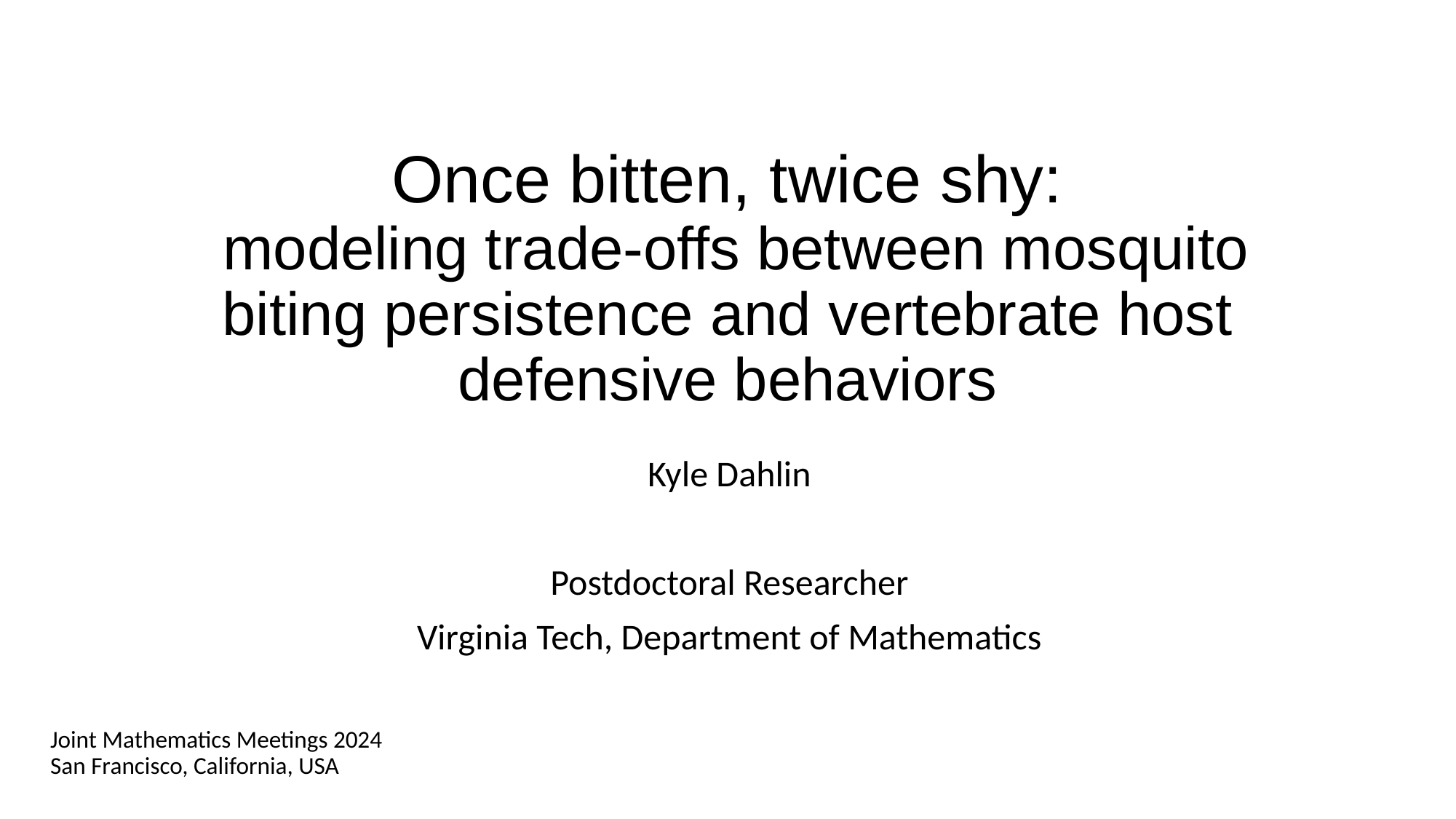

# Once bitten, twice shy: modeling trade-offs between mosquito biting persistence and vertebrate host defensive behaviors
Kyle Dahlin

Postdoctoral Researcher
Virginia Tech, Department of Mathematics

Joint Mathematics Meetings 2024
San Francisco, California, USA